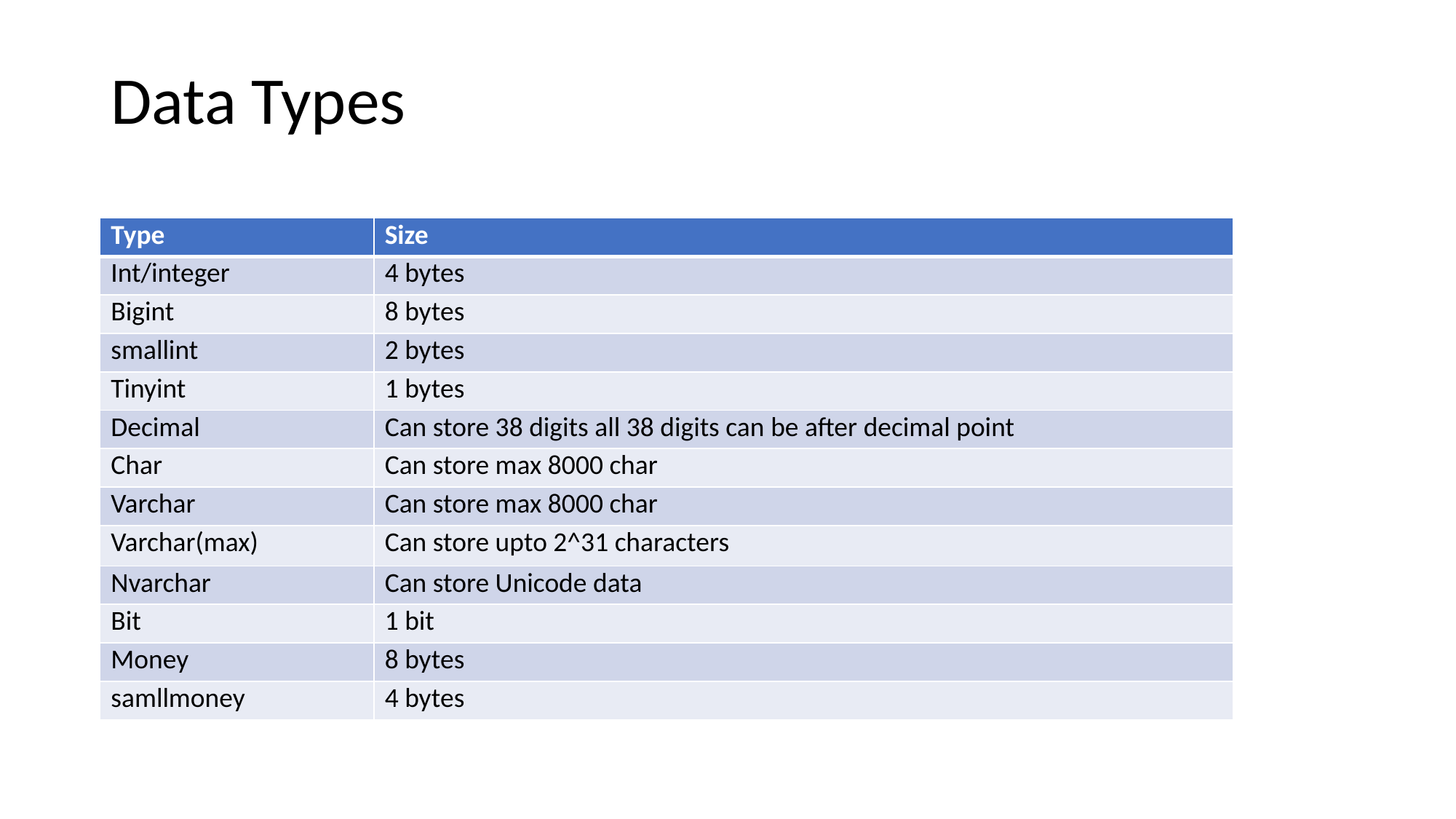

# Data Types
| Type | Size |
| --- | --- |
| Int/integer | 4 bytes |
| Bigint | 8 bytes |
| smallint | 2 bytes |
| Tinyint | 1 bytes |
| Decimal | Can store 38 digits all 38 digits can be after decimal point |
| Char | Can store max 8000 char |
| Varchar | Can store max 8000 char |
| Varchar(max) | Can store upto 2^31 characters |
| Nvarchar | Can store Unicode data |
| Bit | 1 bit |
| Money | 8 bytes |
| samllmoney | 4 bytes |